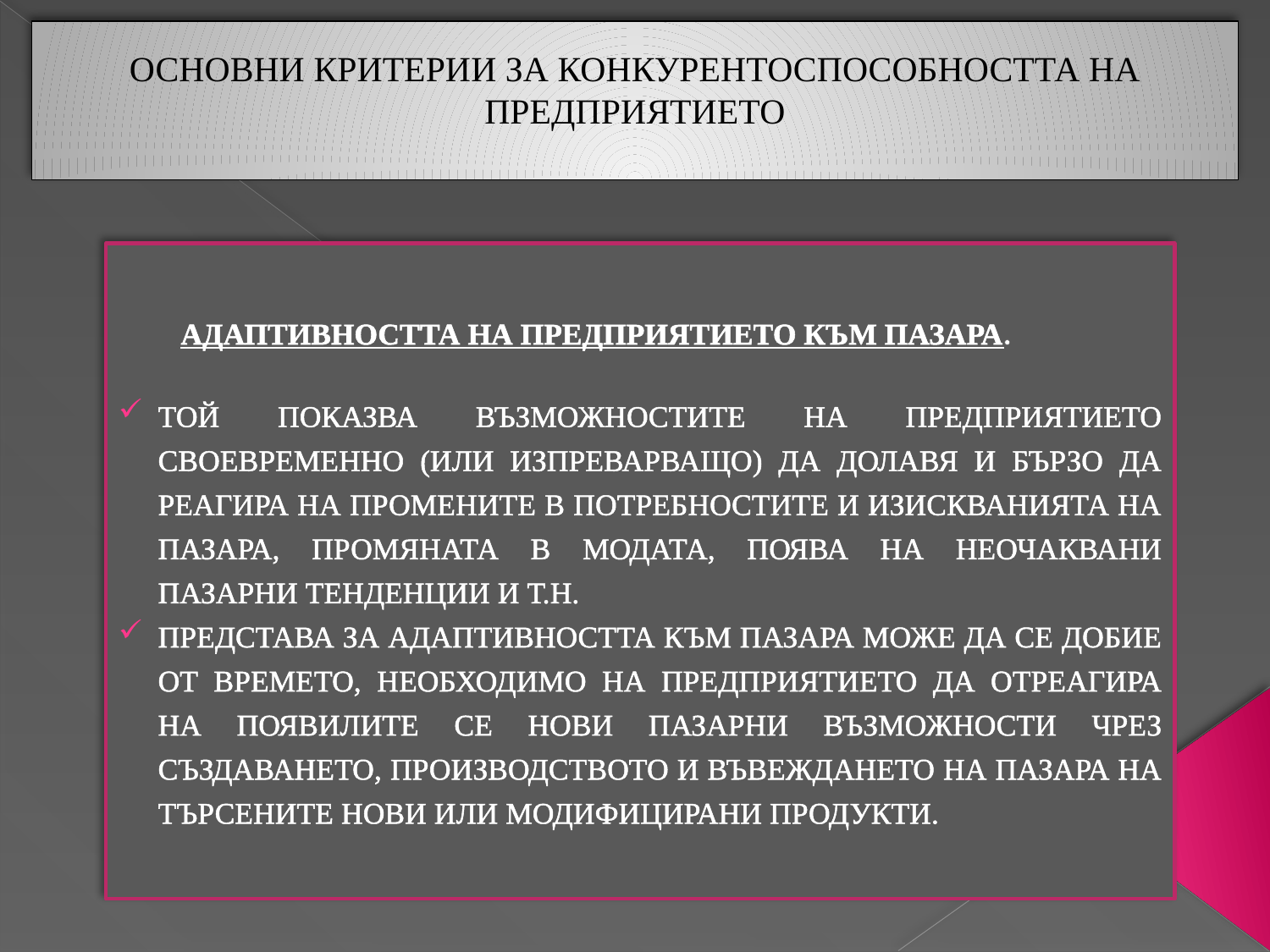

# Основни критерии за конкурентоспособността на предприятието
адаптивността на предприятието към пазара.

Той показва възможностите на предприятието своевременно (или изпреварващо) да долавя и бързо да реагира на промените в потребностите и изискванията на пазара, промяната в модата, поява на неочаквани пазарни тенденции и т.н.
Представа за адаптивността към пазара може да се добие от времето, необходимо на предприятието да отреагира на появилите се нови пазарни възможности чрез създаването, производството и въвеждането на пазара на търсените нови или модифицирани продукти.